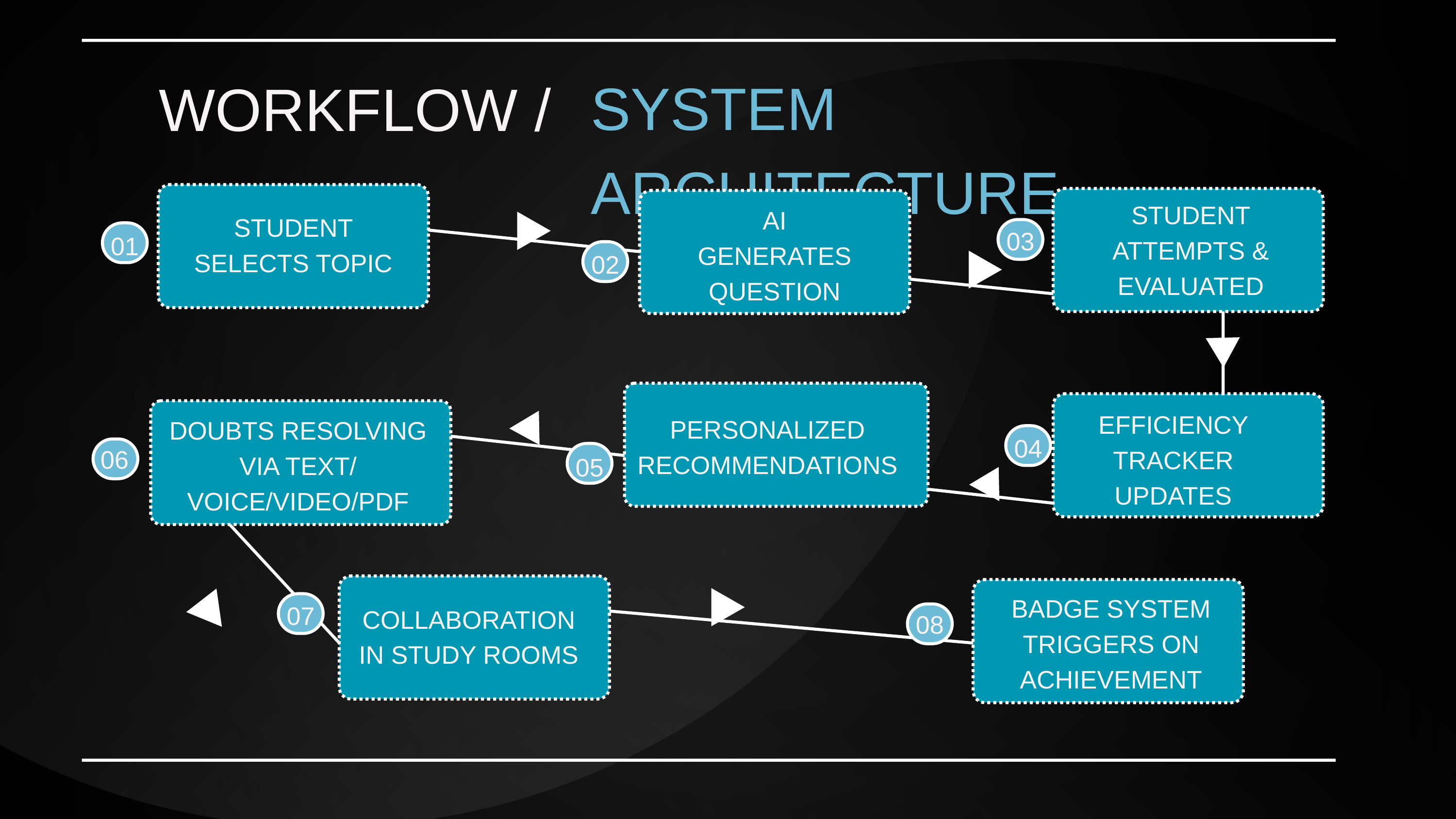

SYSTEM ARCHITECTURE
WORKFLOW /

STUDENT ATTEMPTS & EVALUATED
AI GENERATES QUESTION
STUDENT SELECTS TOPIC

03

01

02

EFFICIENCY TRACKER UPDATES
PERSONALIZED RECOMMENDATIONS
DOUBTS RESOLVING VIA TEXT/
VOICE/VIDEO/PDF

04

06

05

BADGE SYSTEM TRIGGERS ON ACHIEVEMENT

07

COLLABORATION IN STUDY ROOMS
08